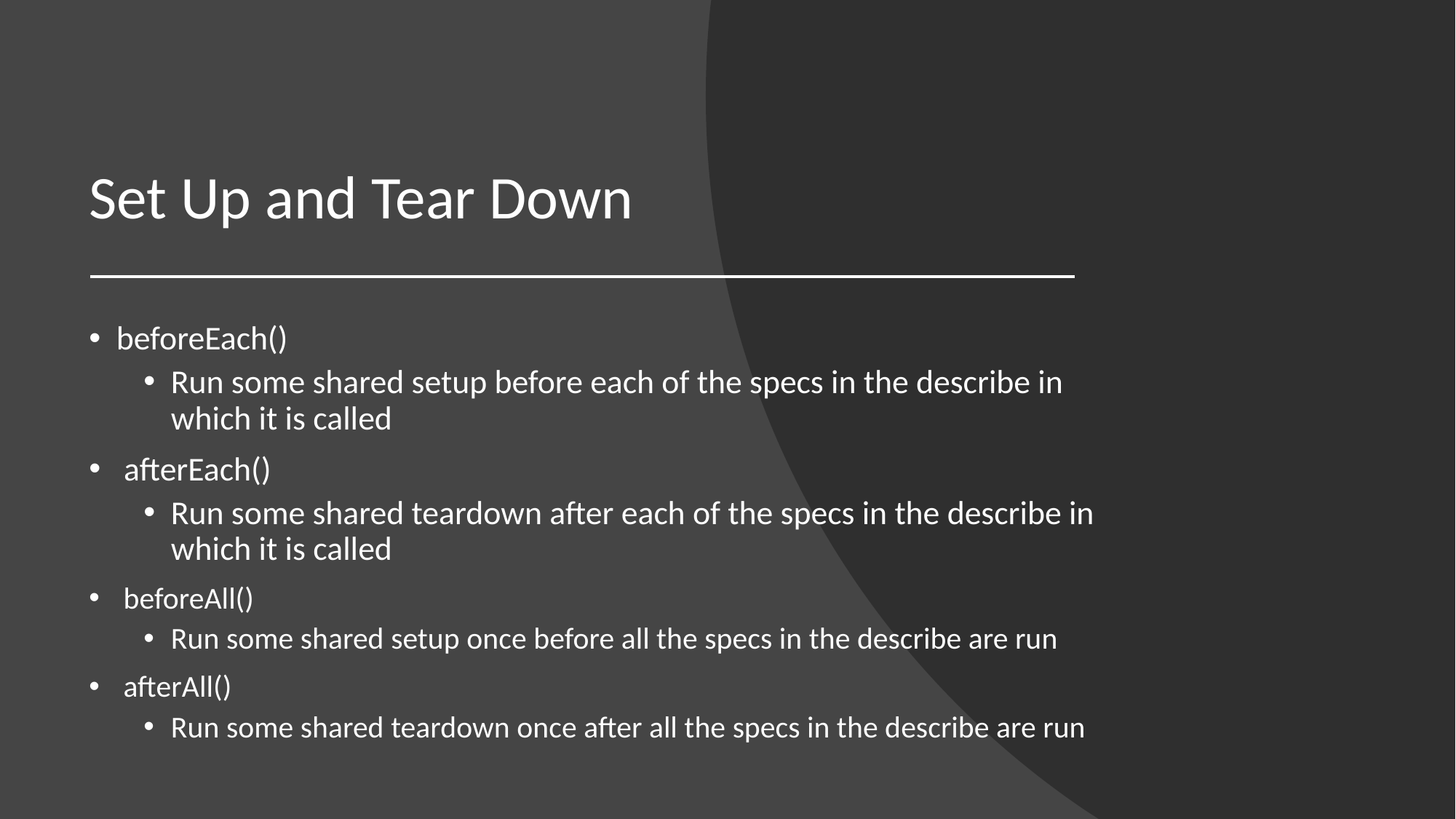

# Set Up and Tear Down
beforeEach()
Run some shared setup before each of the specs in the describe in which it is called
 afterEach()
Run some shared teardown after each of the specs in the describe in which it is called
 beforeAll()
Run some shared setup once before all the specs in the describe are run
 afterAll()
Run some shared teardown once after all the specs in the describe are run